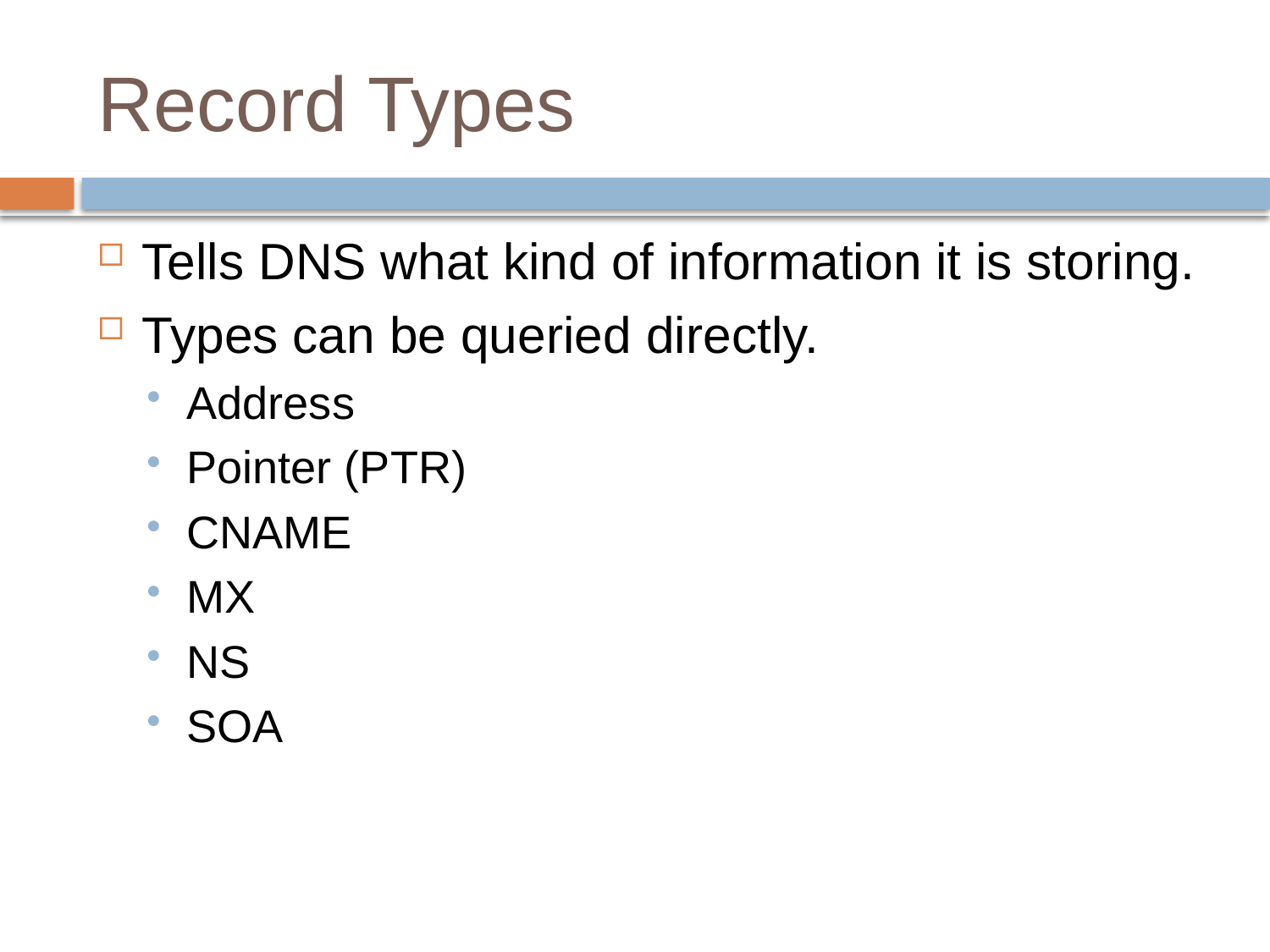

# Record Types
Tells DNS what kind of information it is storing.
Types can be queried directly.
Address
Pointer (PTR)
CNAME
MX
NS
SOA